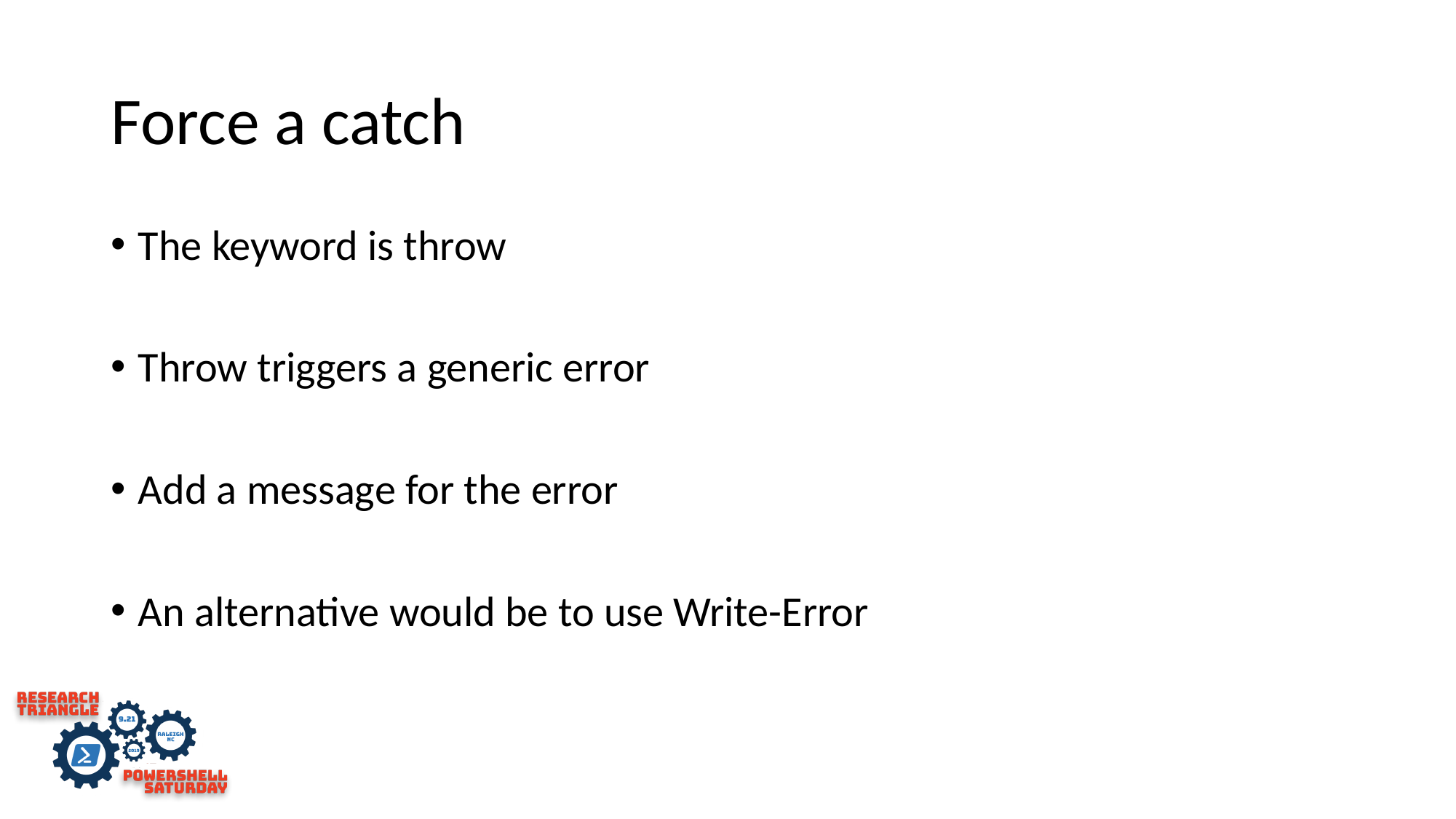

# Force a catch
The keyword is throw

Throw triggers a generic error

Add a message for the error

An alternative would be to use Write-Error